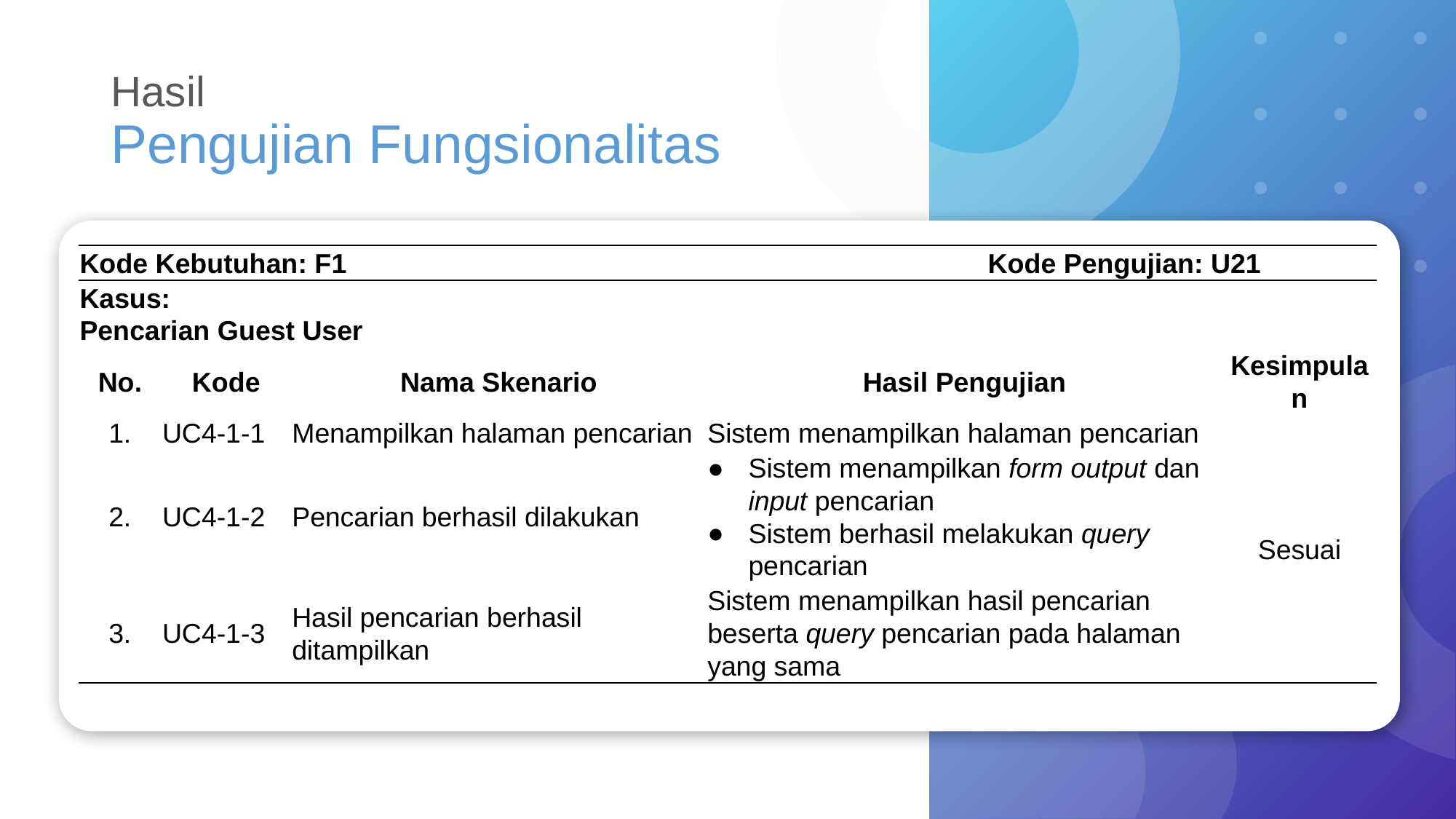

# Hasil Pengujian Fungsionalitas

| Kode Kebutuhan: F1 |  |  |  | Kode Pengujian: U21 |  |
| --- | --- | --- | --- | --- | --- |
| Kasus: Pencarian Guest User |  |  |  |  |  |
| No. | Kode | Nama Skenario | Hasil Pengujian |  | Kesimpulan |
| 1. | UC4-1-1 | Menampilkan halaman pencarian | Sistem menampilkan halaman pencarian |  | Sesuai |
| 2. | UC4-1-2 | Pencarian berhasil dilakukan | Sistem menampilkan form output dan input pencarian Sistem berhasil melakukan query pencarian |  |  |
| 3. | UC4-1-3 | Hasil pencarian berhasil ditampilkan | Sistem menampilkan hasil pencarian beserta query pencarian pada halaman yang sama |  |  |